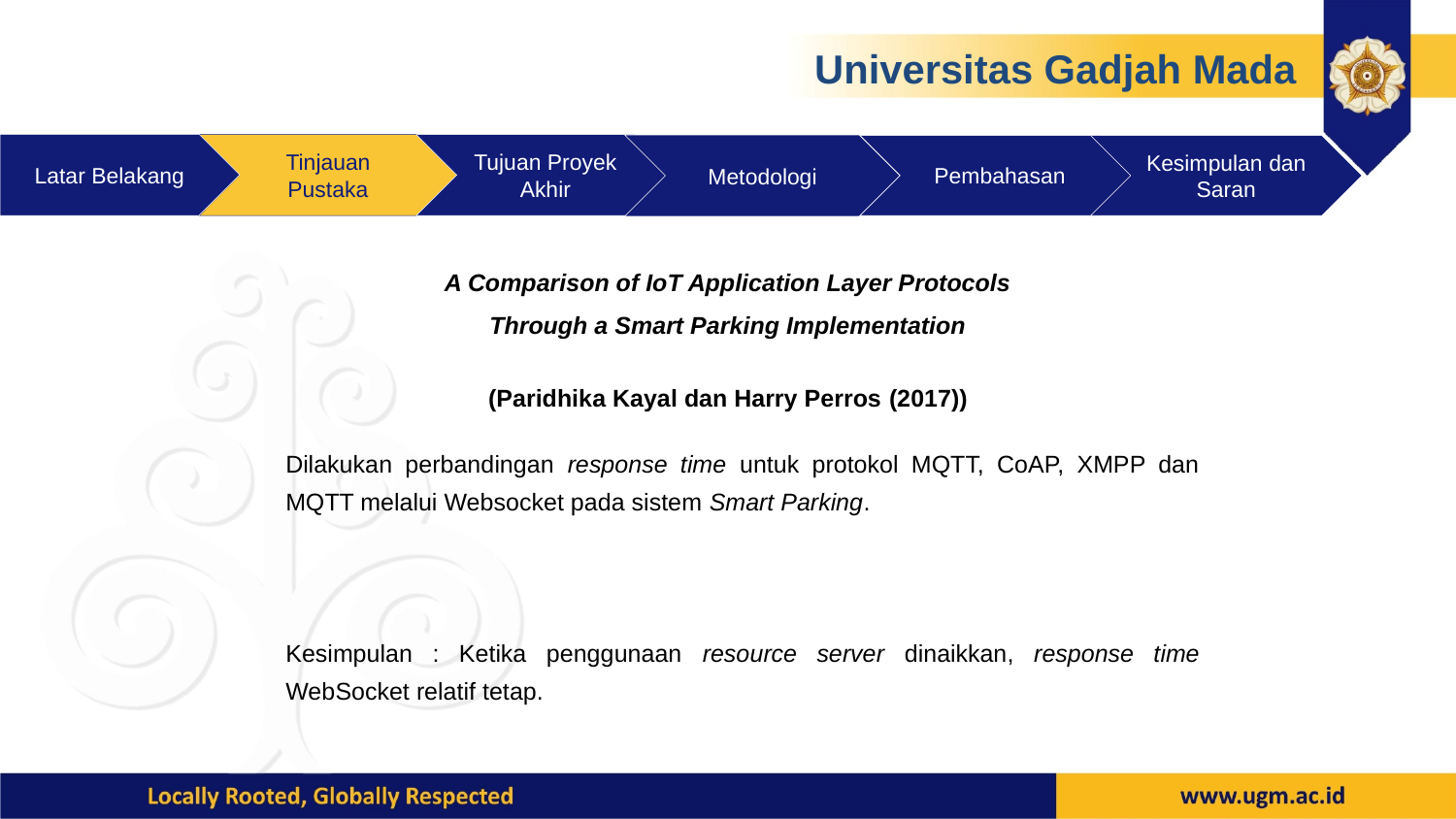

Universitas Gadjah Mada
Latar Belakang
Tinjauan Pustaka
Tujuan Proyek Akhir
Metodologi
Pembahasan
Kesimpulan dan Saran
A Comparison of IoT Application Layer Protocols
Through a Smart Parking Implementation

(Paridhika Kayal dan Harry Perros (2017))
Dilakukan perbandingan response time untuk protokol MQTT, CoAP, XMPP dan MQTT melalui Websocket pada sistem Smart Parking.

Kesimpulan : Ketika penggunaan resource server dinaikkan, response time WebSocket relatif tetap.